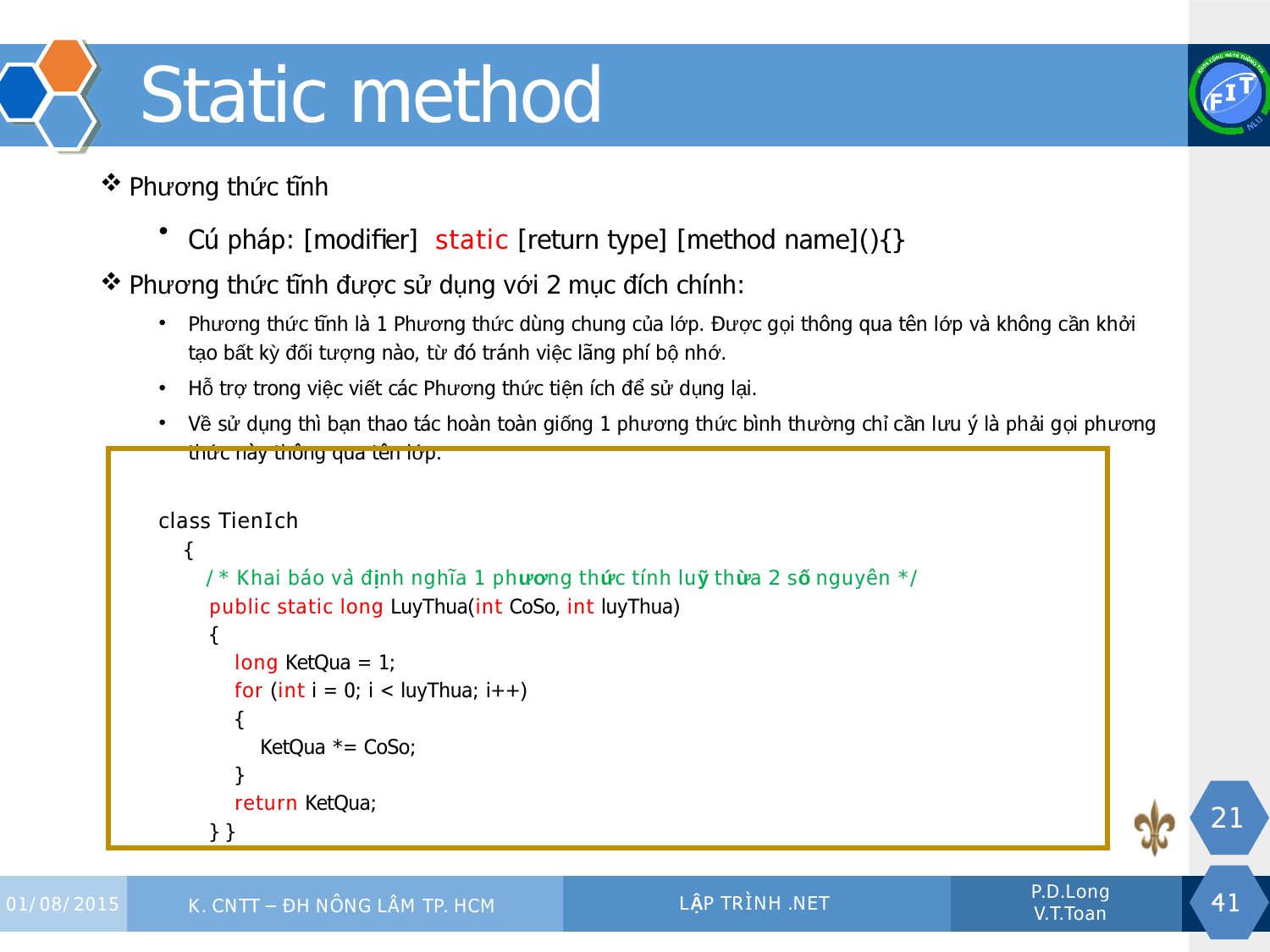

# Static method
Phương thức tĩnh
Cú pháp: [modifier]  static [return type] [method name](){}
Phương thức tĩnh được sử dụng với 2 mục đích chính:
Phương thức tĩnh là 1 Phương thức dùng chung của lớp. Được gọi thông qua tên lớp và không cần khởi tạo bất kỳ đối tượng nào, từ đó tránh việc lãng phí bộ nhớ.
Hỗ trợ trong việc viết các Phương thức tiện ích để sử dụng lại.
Về sử dụng thì bạn thao tác hoàn toàn giống 1 phương thức bình thường chỉ cần lưu ý là phải gọi phương thức này thông qua tên lớp.

class TienIch
    {
        /* Khai báo và định nghĩa 1 phương thức tính luỹ thừa 2 số nguyên */
        public static long LuyThua(int CoSo, int luyThua)
        {
            long KetQua = 1;
            for (int i = 0; i < luyThua; i++)
            {
                KetQua *= CoSo;
            }
            return KetQua;
        } }

21
01/08/2015
K. CNTT – ĐH NÔNG LÂM TP. HCM